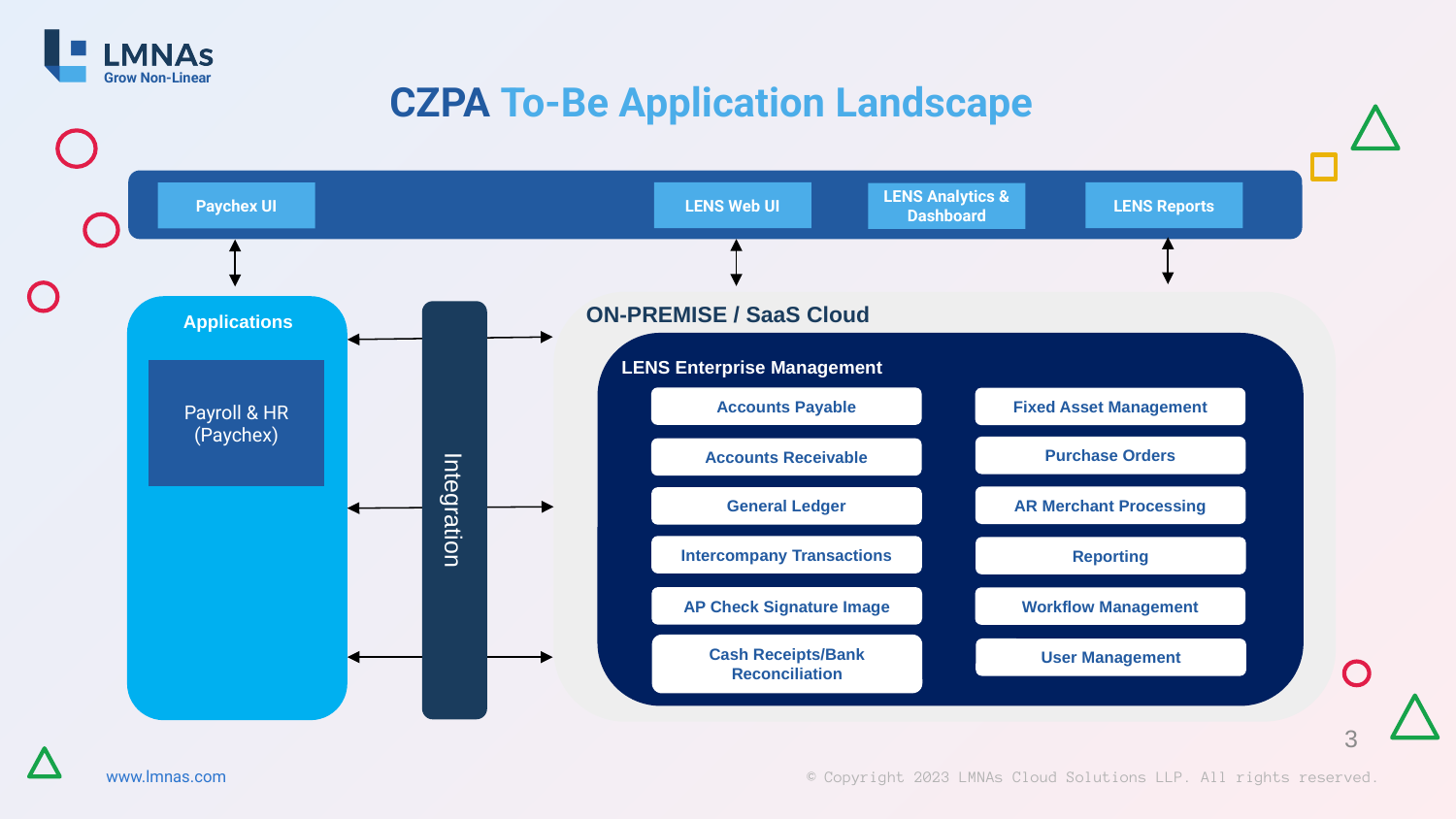

CZPA To-Be Application Landscape

LENS Web UI
LENS Reports
Paychex UI
LENS Analytics & Dashboard

ON-PREMISE / SaaS Cloud

Integration
 Applications

LENS Enterprise Management
Payroll & HR (Paychex)
Accounts Payable
Fixed Asset Management
Purchase Orders
Accounts Receivable
AR Merchant Processing
General Ledger
Intercompany Transactions
Reporting
AP Check Signature Image
Workflow Management
Cash Receipts/Bank Reconciliation
User Management
3